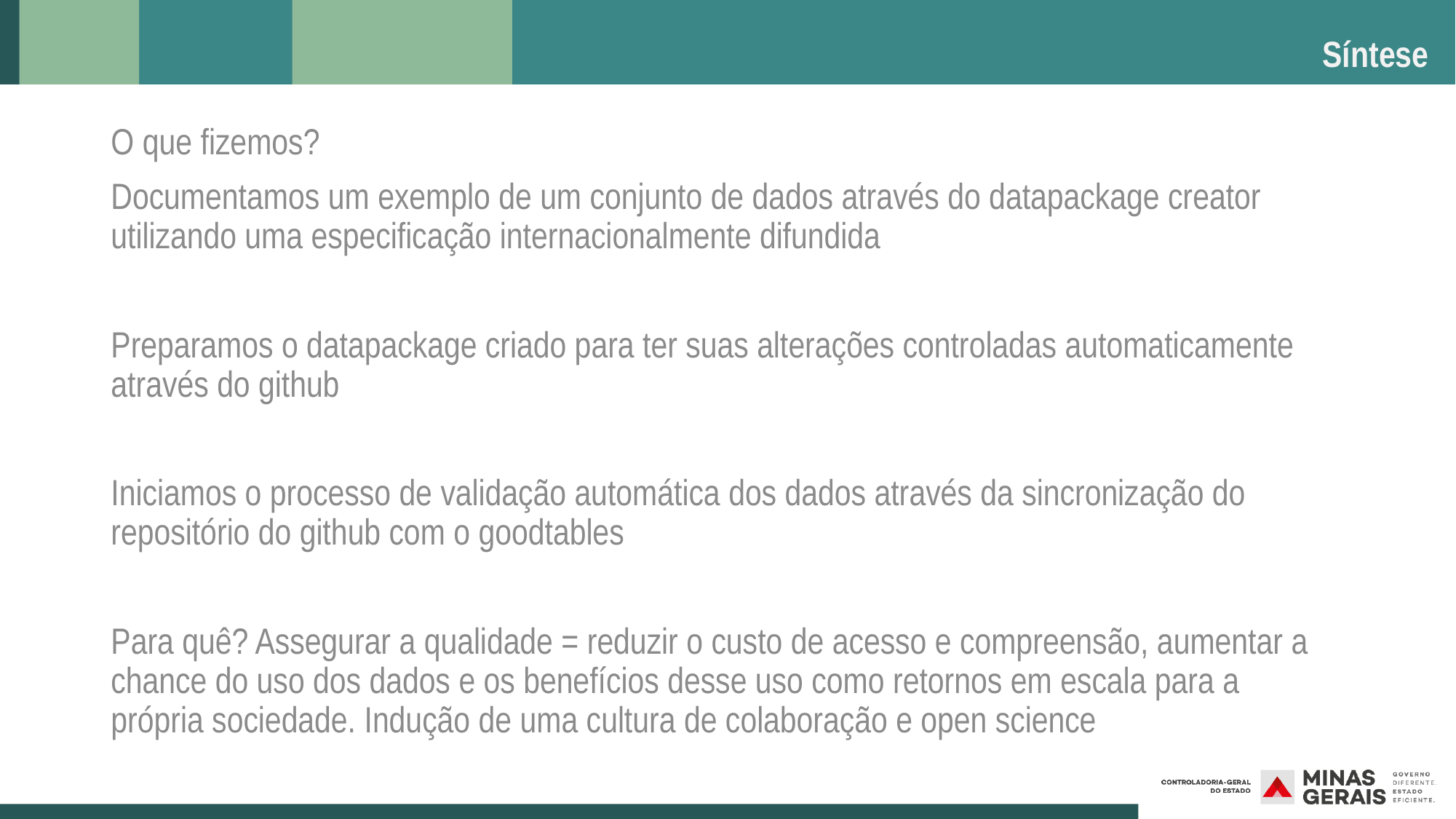

# Síntese
O que fizemos?
Documentamos um exemplo de um conjunto de dados através do datapackage creator utilizando uma especificação internacionalmente difundida

Preparamos o datapackage criado para ter suas alterações controladas automaticamente através do github

Iniciamos o processo de validação automática dos dados através da sincronização do repositório do github com o goodtables

Para quê? Assegurar a qualidade = reduzir o custo de acesso e compreensão, aumentar a chance do uso dos dados e os benefícios desse uso como retornos em escala para a própria sociedade. Indução de uma cultura de colaboração e open science